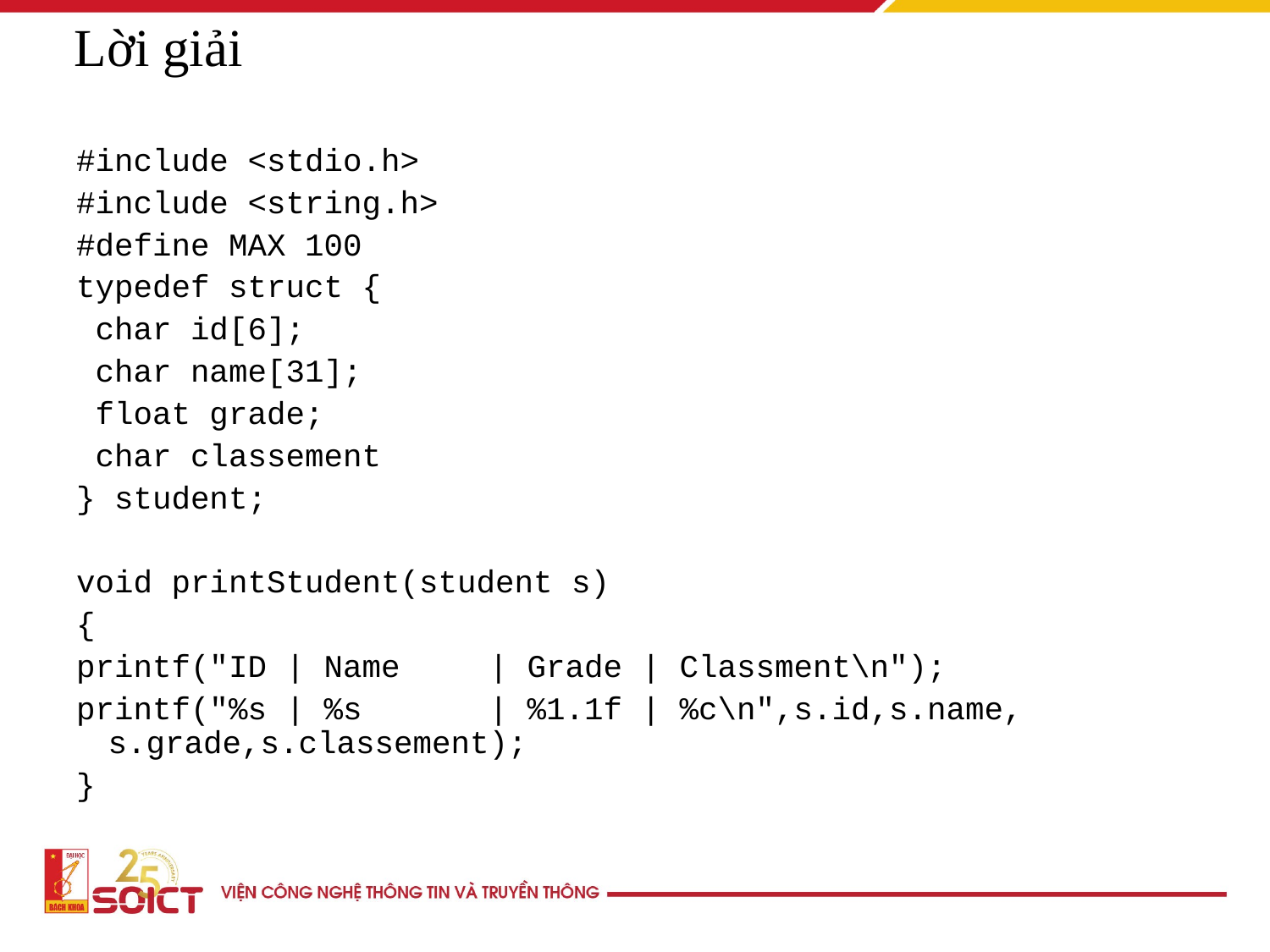

Lời giải
#include <stdio.h>
#include <string.h>
#define MAX 100
typedef struct {
 char id[6];
 char name[31];
 float grade;
 char classement
} student;

void printStudent(student s)
{
printf("ID | Name 	| Grade | Classment\n");
printf("%s | %s 	| %1.1f | %c\n",s.id,s.name, s.grade,s.classement);
}